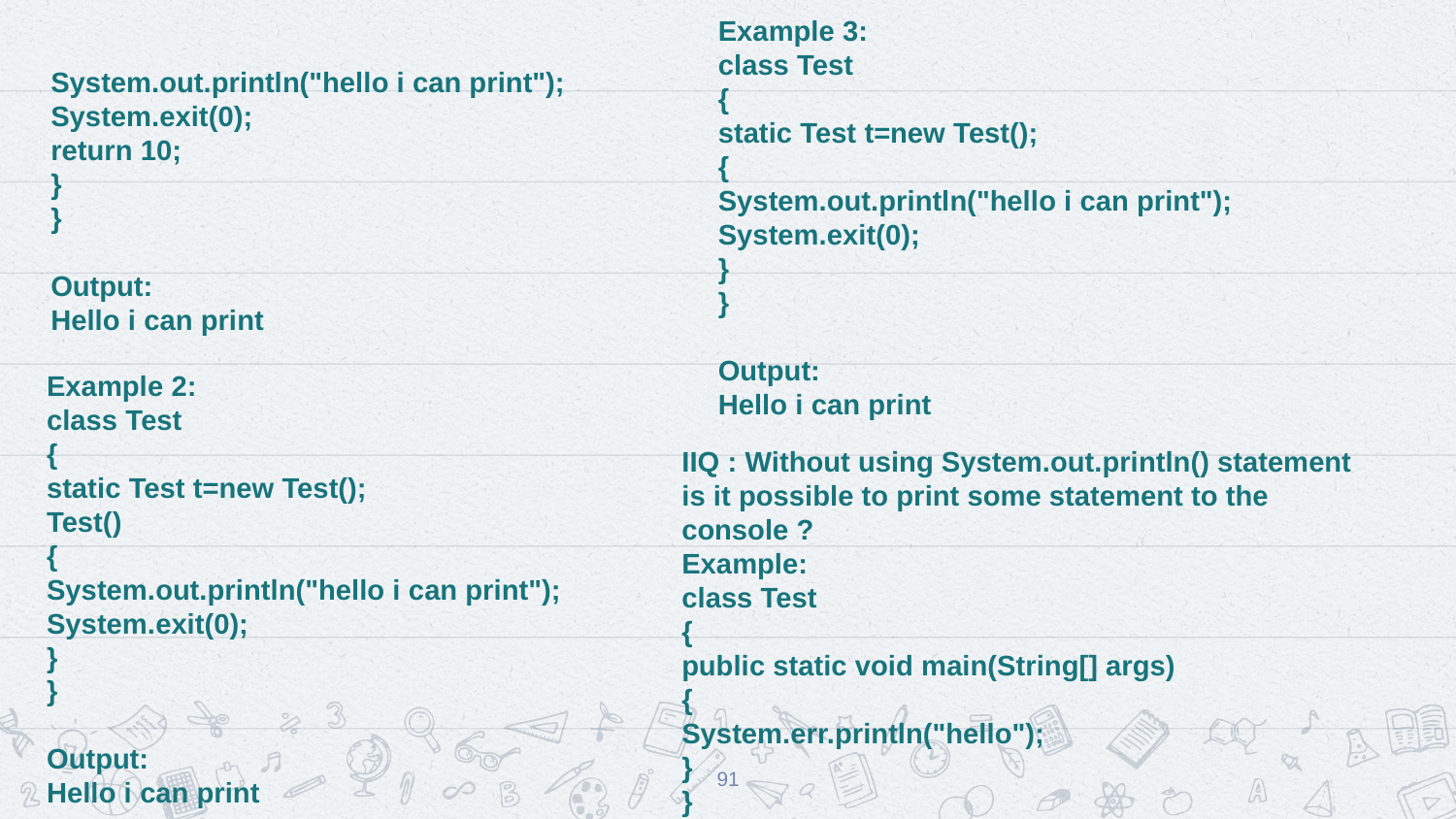

Example 3:
class Test
{
static Test t=new Test();
{
System.out.println("hello i can print");
System.exit(0);
}
}

Output:
Hello i can print
System.out.println("hello i can print");
System.exit(0);
return 10;
}
}

Output:
Hello i can print
Example 2:
class Test
{
static Test t=new Test();
Test()
{
System.out.println("hello i can print");
System.exit(0);
}
}

Output:
Hello i can print
IIQ : Without using System.out.println() statement is it possible to print some statement to the console ?
Example:
class Test
{
public static void main(String[] args)
{
System.err.println("hello");
}
}
91